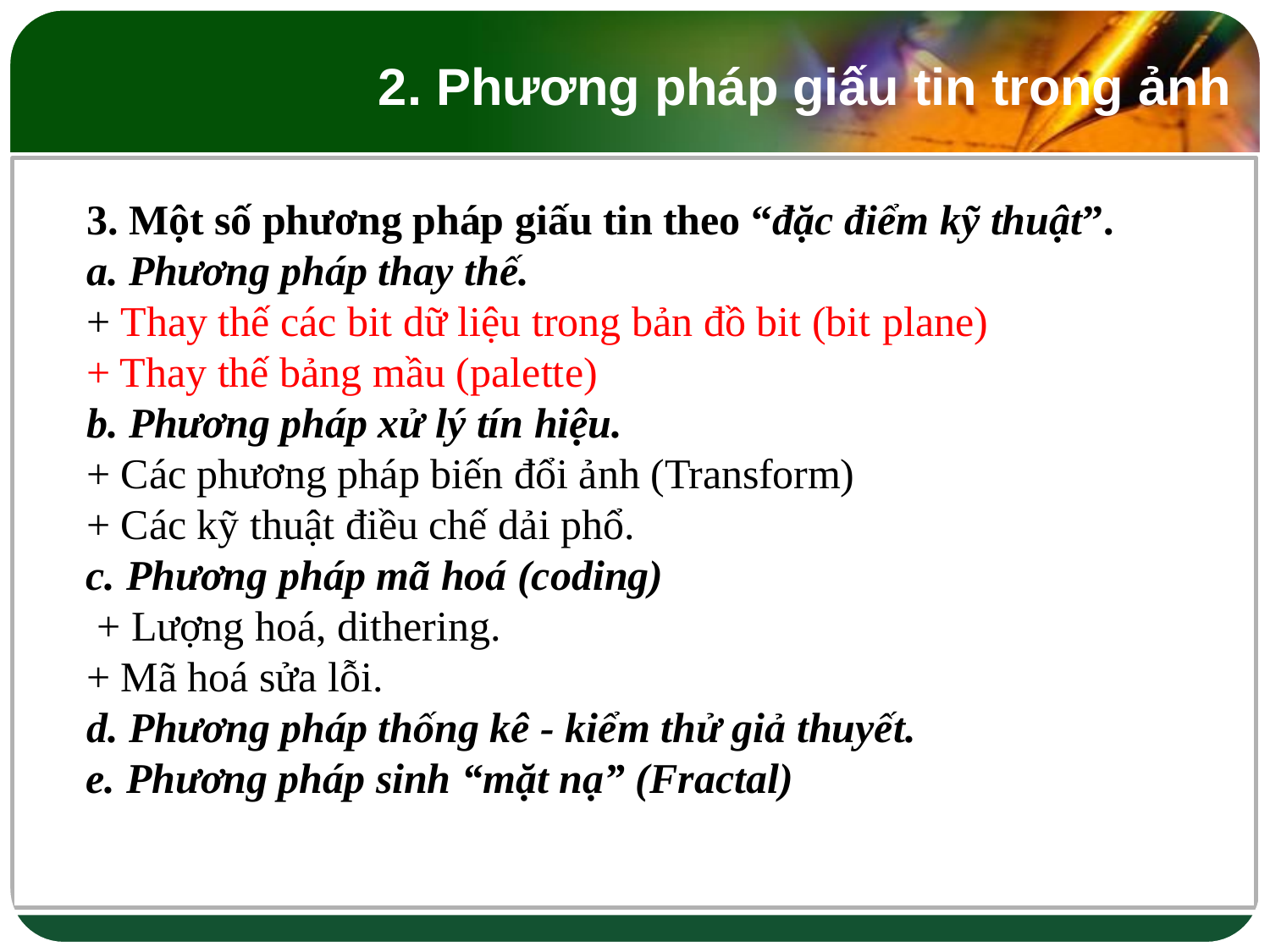

# 2. Phương pháp giấu tin trong ảnh
Một số phương pháp giấu tin theo “đặc điểm kỹ thuật”.
Phương pháp thay thế.
+ Thay thế các bit dữ liệu trong bản đồ bit (bit plane)
+ Thay thế bảng mầu (palette)
Phương pháp xử lý tín hiệu.
+ Các phương pháp biến đổi ảnh (Transform)
+ Các kỹ thuật điều chế dải phổ.
Phương pháp mã hoá (coding)
+ Lượng hoá, dithering.
+ Mã hoá sửa lỗi.
Phương pháp thống kê - kiểm thử giả thuyết.
Phương pháp sinh “mặt nạ” (Fractal)